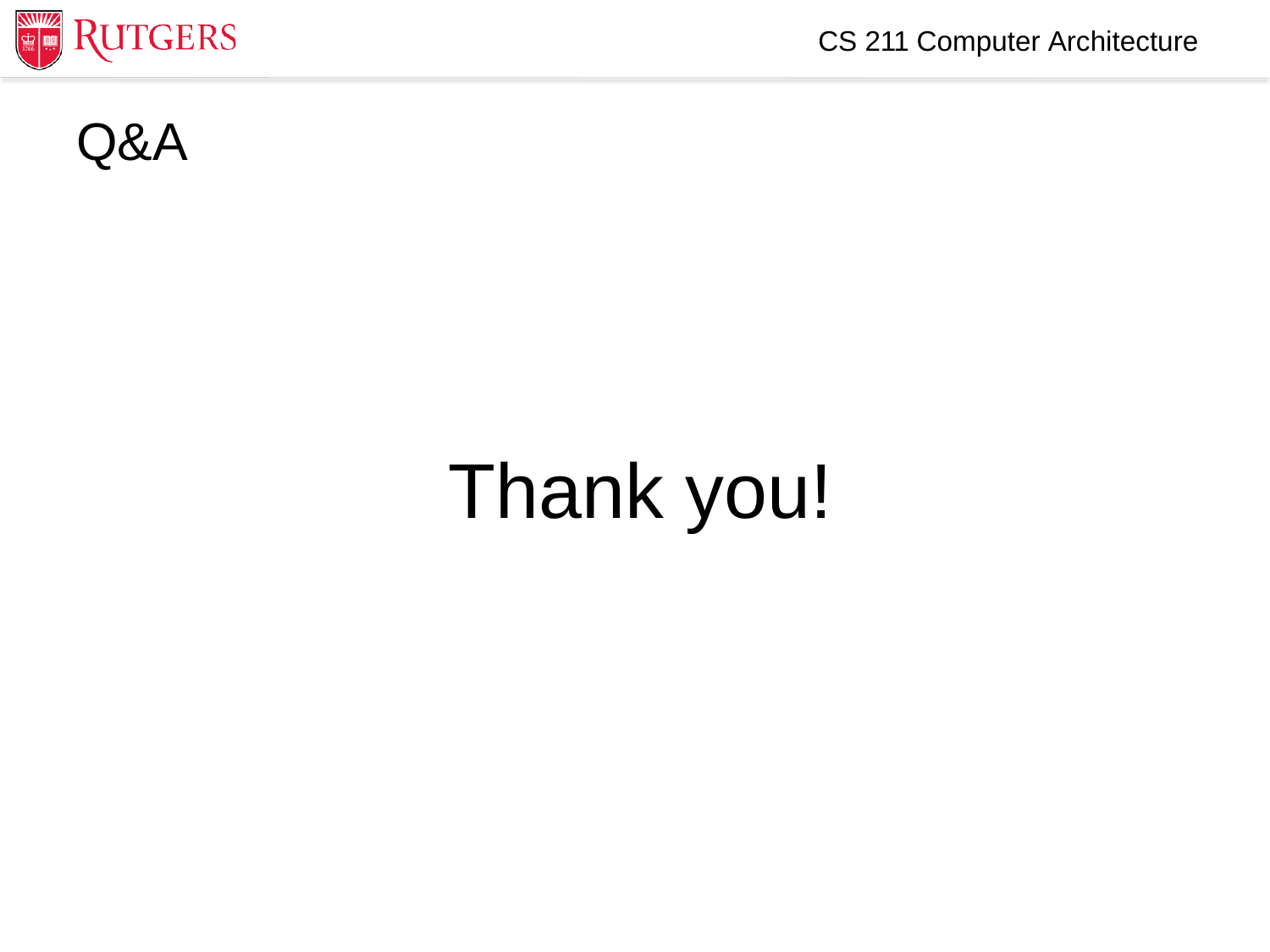

CS 211 Computer Architecture

Q&A

Thank you!
13